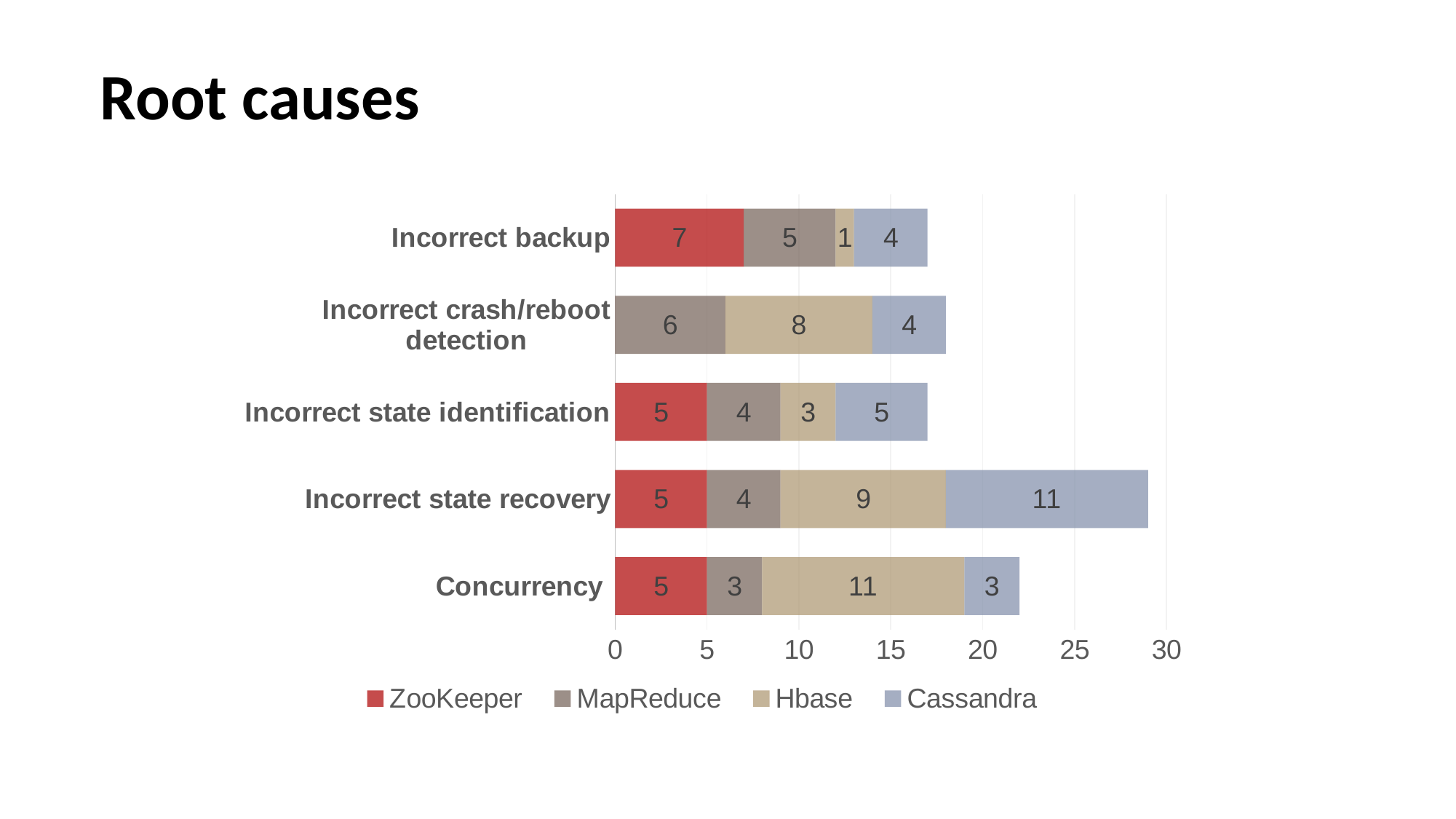

# Root causes

### Chart

| Category | ZooKeeper | MapReduce | Hbase | Cassandra |
|---|---|---|---|---|
| Concurrency  | 5.0 | 3.0 | 11.0 | 3.0 |
| Incorrect state recovery | 5.0 | 4.0 | 9.0 | 11.0 |
| Incorrect state identification | 5.0 | 4.0 | 3.0 | 5.0 |
| Incorrect crash/reboot detection | 0.0 | 6.0 | 8.0 | 4.0 |
| Incorrect backup | 7.0 | 5.0 | 1.0 | 4.0 |